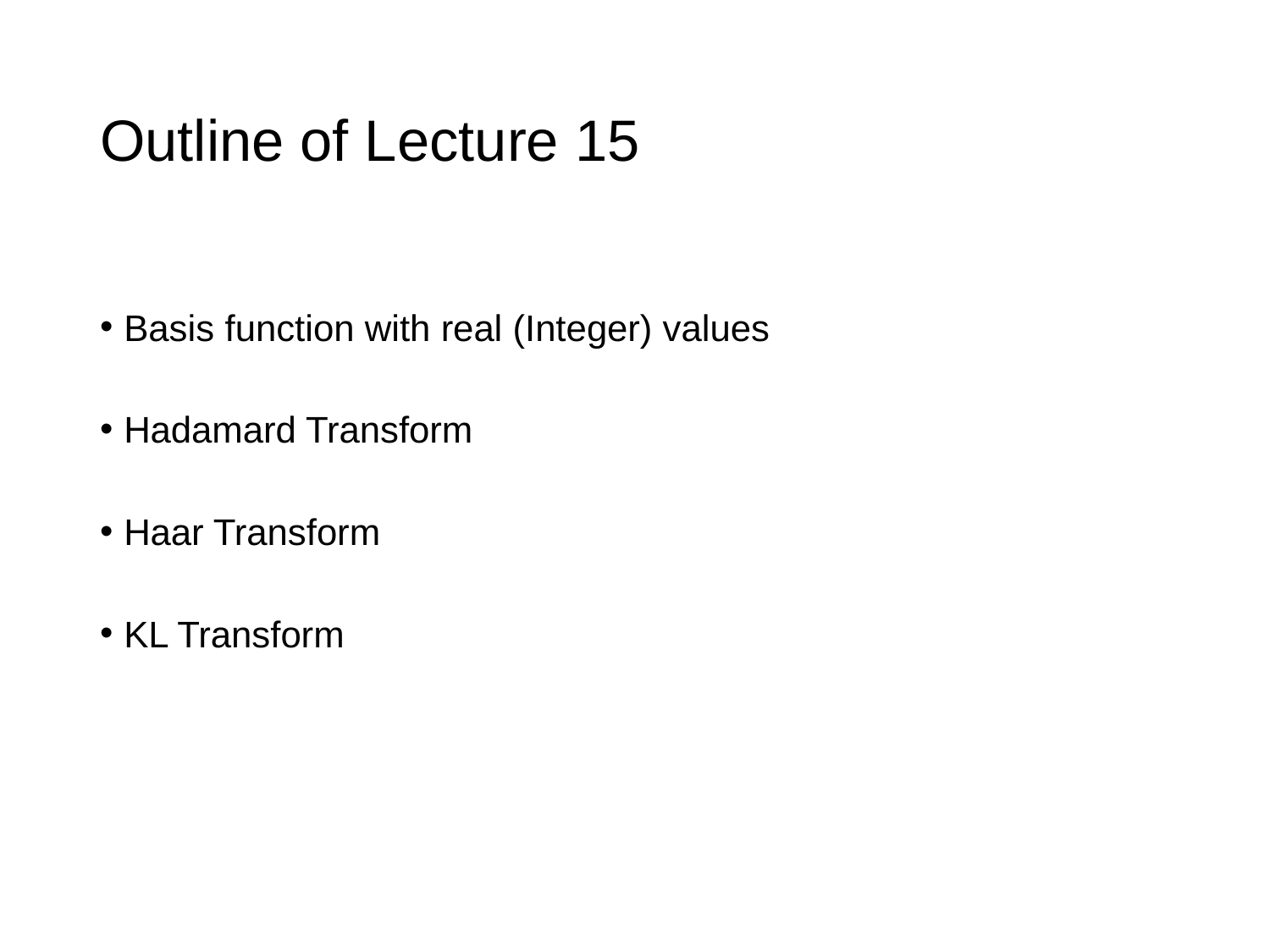

# Outline of Lecture 15
Basis function with real (Integer) values
Hadamard Transform
Haar Transform
KL Transform